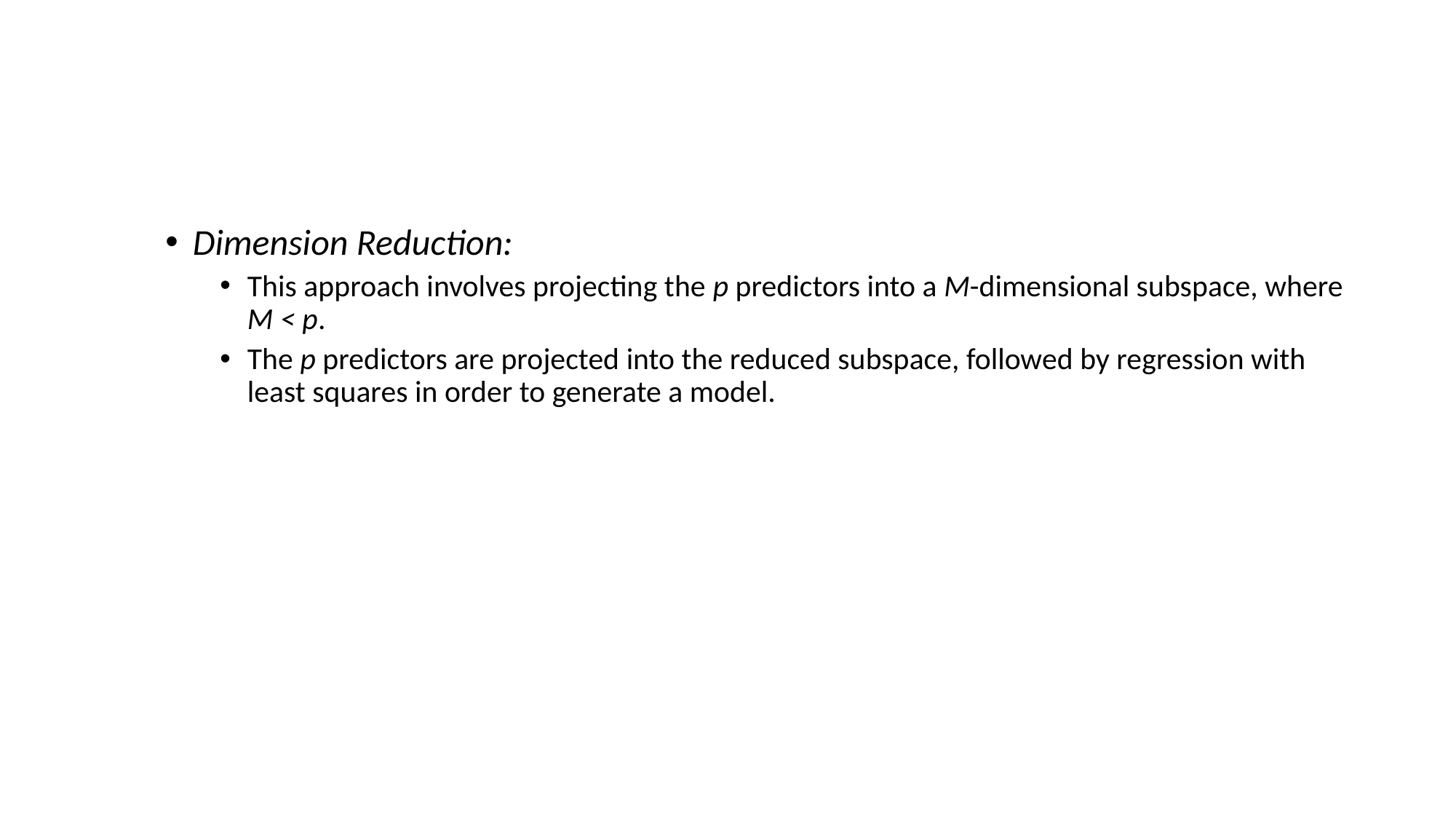

Dimension Reduction:
This approach involves projecting the p predictors into a M-dimensional subspace, where M < p.
The p predictors are projected into the reduced subspace, followed by regression with least squares in order to generate a model.